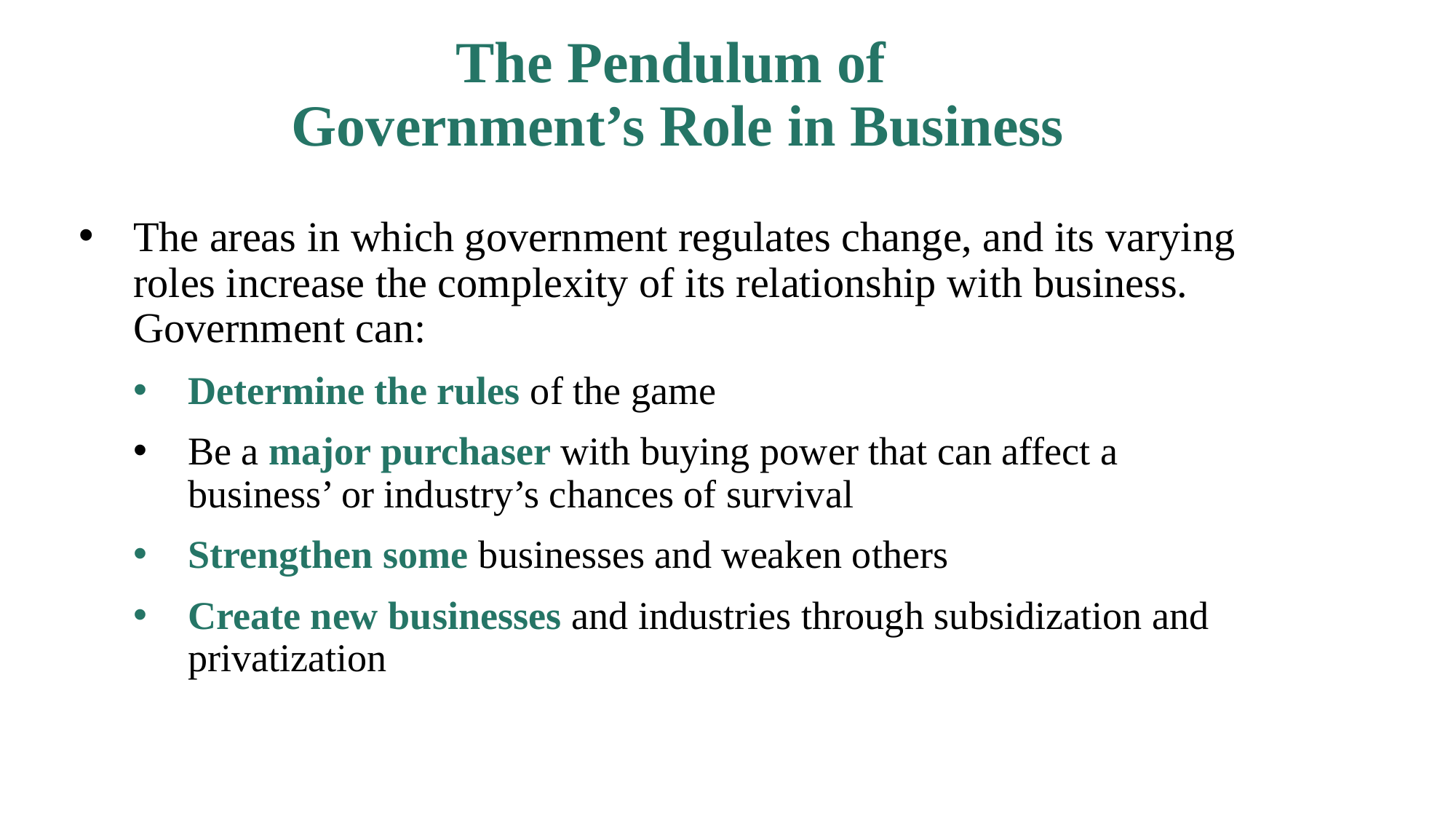

# The Pendulum of Government’s Role in Business
The areas in which government regulates change, and its varying roles increase the complexity of its relationship with business. Government can:
Determine the rules of the game
Be a major purchaser with buying power that can affect a business’ or industry’s chances of survival
Strengthen some businesses and weaken others
Create new businesses and industries through subsidization and privatization